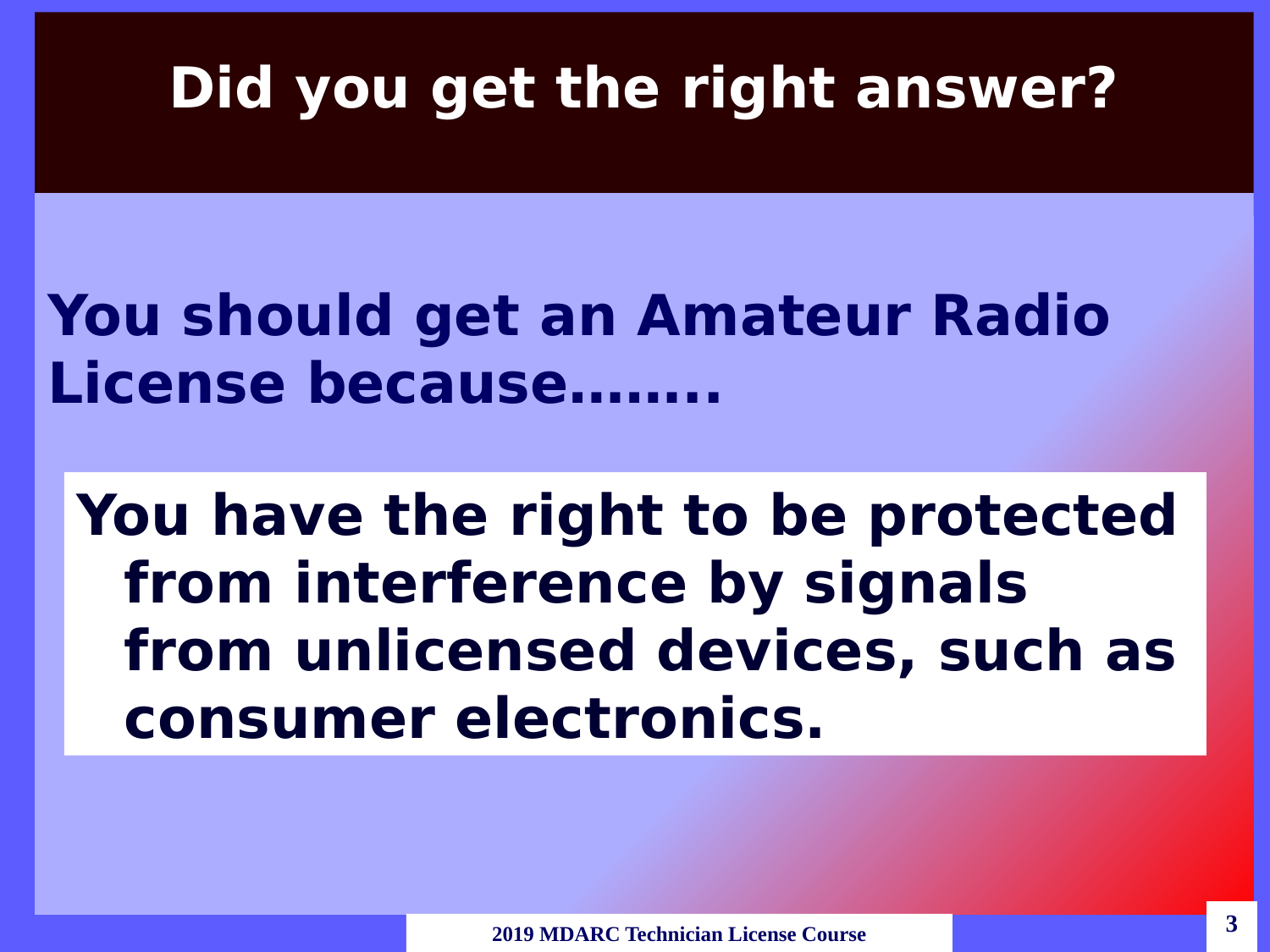

# Did you get the right answer?

You should get an Amateur Radio License because……..

You have the right to be protected from interference by signals from unlicensed devices, such as consumer electronics.
3
2019 MDARC Technician License Course